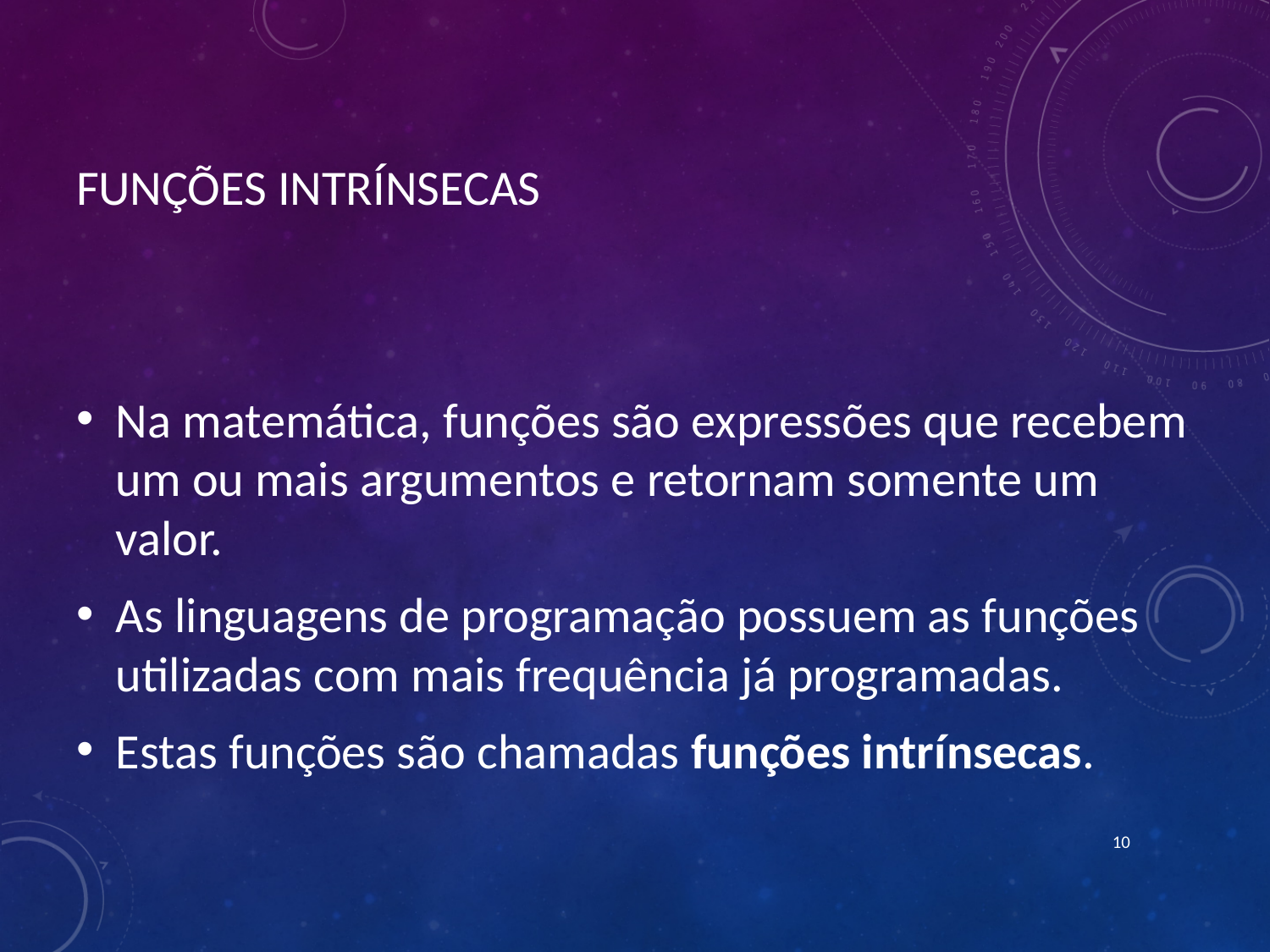

# Funções intrínsecas
Na matemática, funções são expressões que recebem um ou mais argumentos e retornam somente um valor.
As linguagens de programação possuem as funções utilizadas com mais frequência já programadas.
Estas funções são chamadas funções intrínsecas.
10